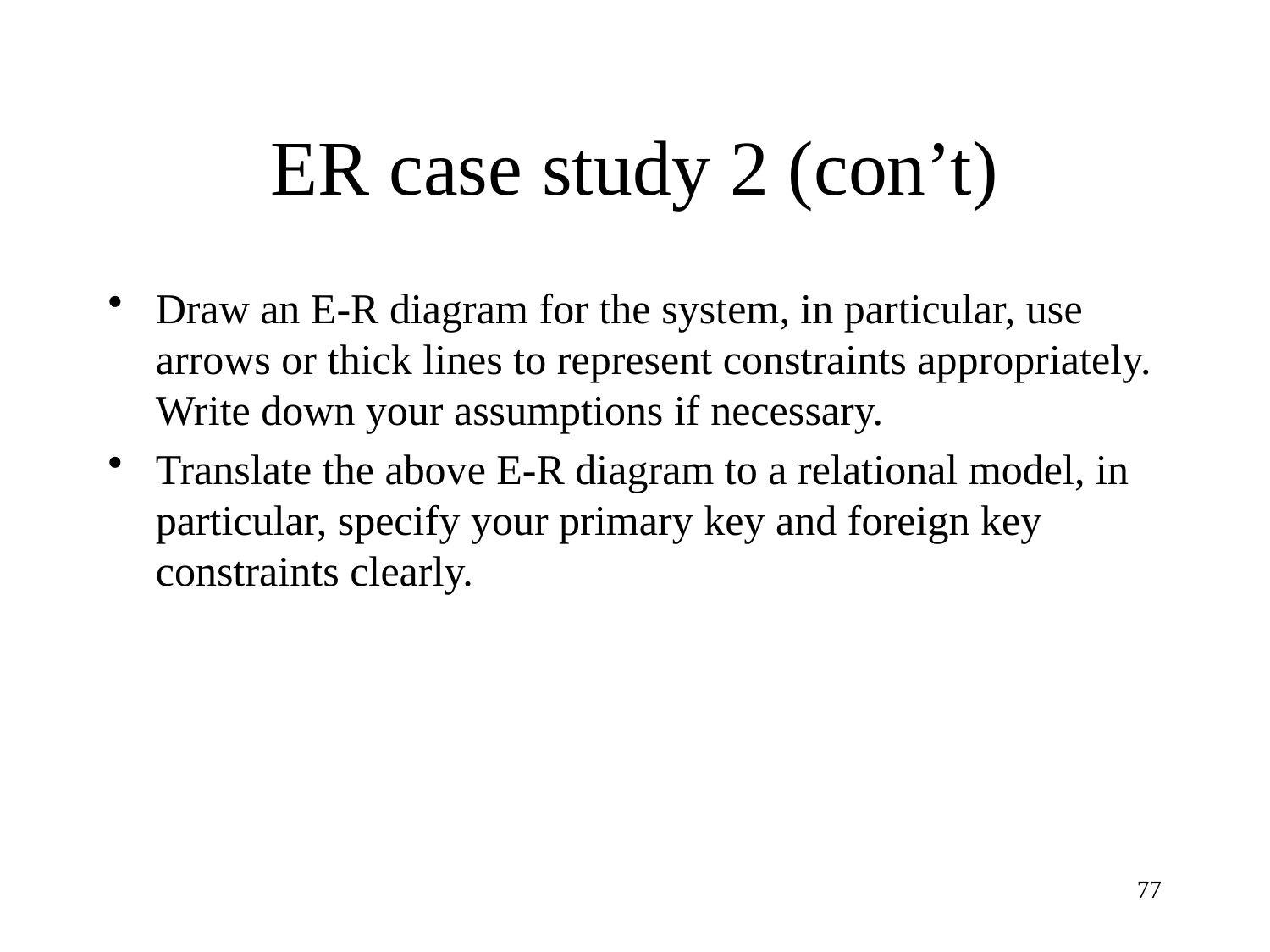

# ER case study 2 (con’t)
Draw an E-R diagram for the system, in particular, use arrows or thick lines to represent constraints appropriately. Write down your assumptions if necessary.
Translate the above E-R diagram to a relational model, in particular, specify your primary key and foreign key constraints clearly.
77